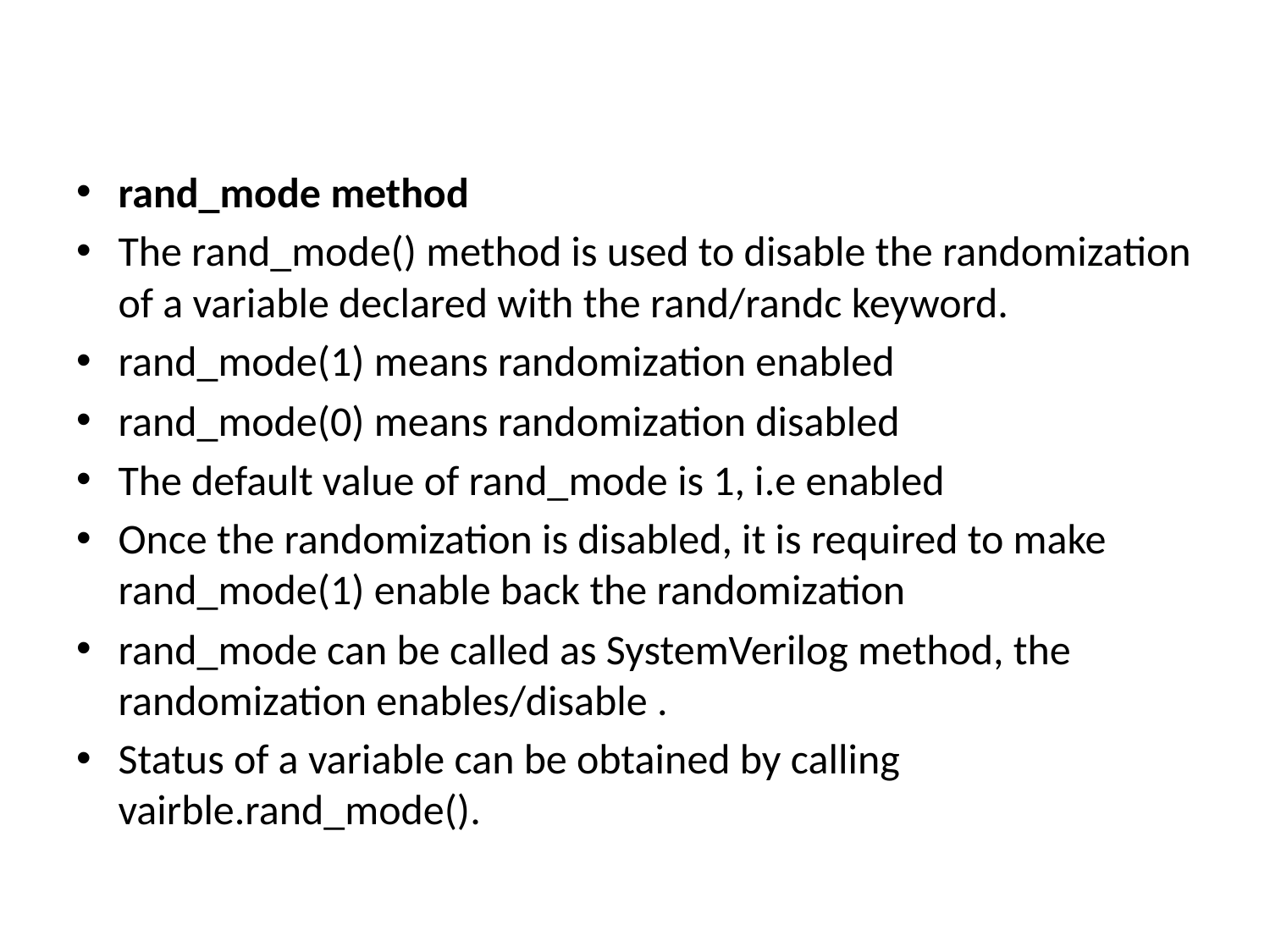

#
rand_mode method
The rand_mode() method is used to disable the randomization of a variable declared with the rand/randc keyword.
rand_mode(1) means randomization enabled
rand_mode(0) means randomization disabled
The default value of rand_mode is 1, i.e enabled
Once the randomization is disabled, it is required to make rand_mode(1) enable back the randomization
rand_mode can be called as SystemVerilog method, the randomization enables/disable .
Status of a variable can be obtained by calling vairble.rand_mode().